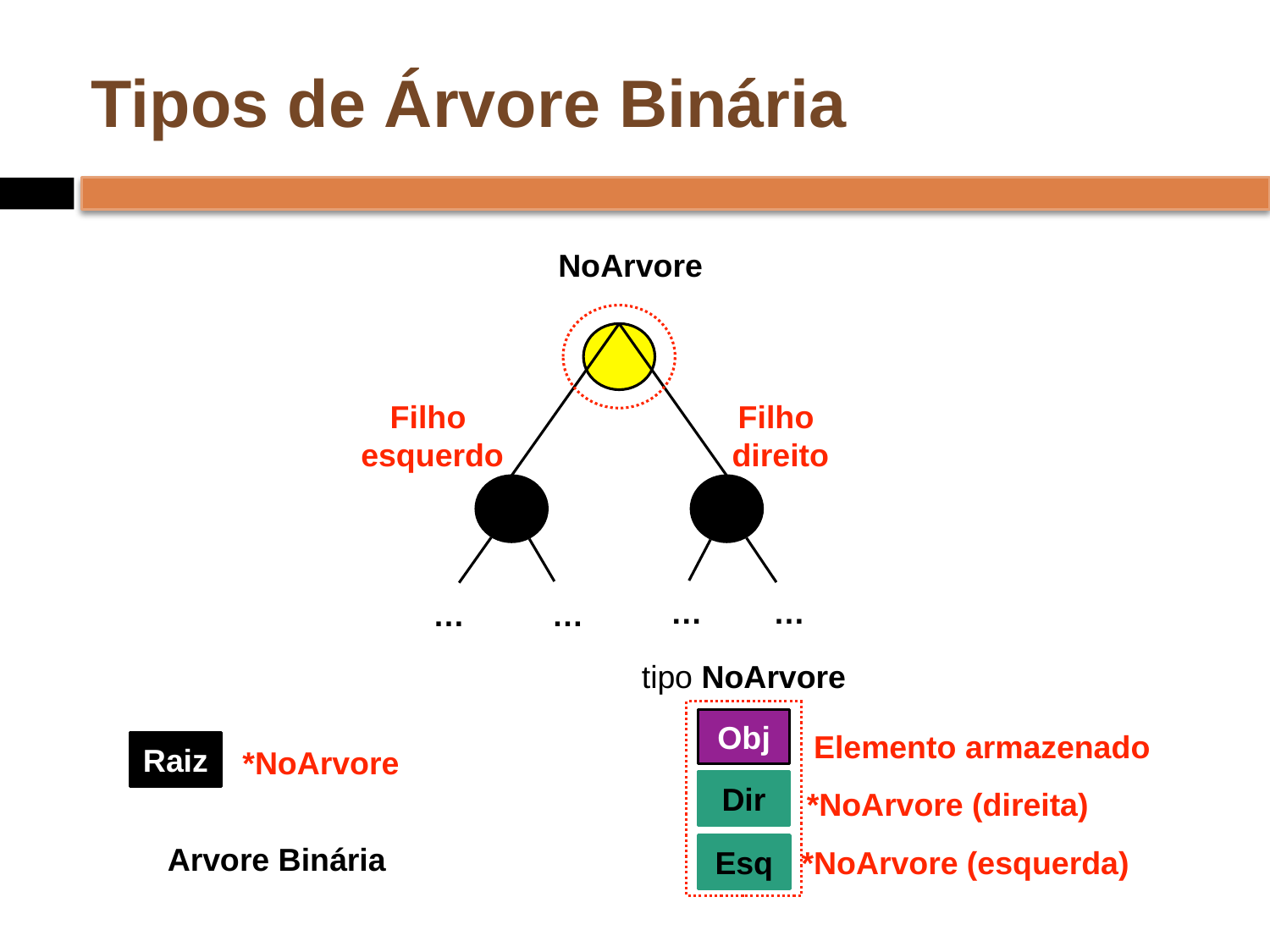

# Tipos de Árvore Binária
NoArvore

Filho
esquerdo
Filho
direito

…
…
…
…
tipo NoArvore

Obj
Elemento armazenado
Raiz
*NoArvore
Dir
*NoArvore (direita)
Arvore Binária
Esq
*NoArvore (esquerda)
70